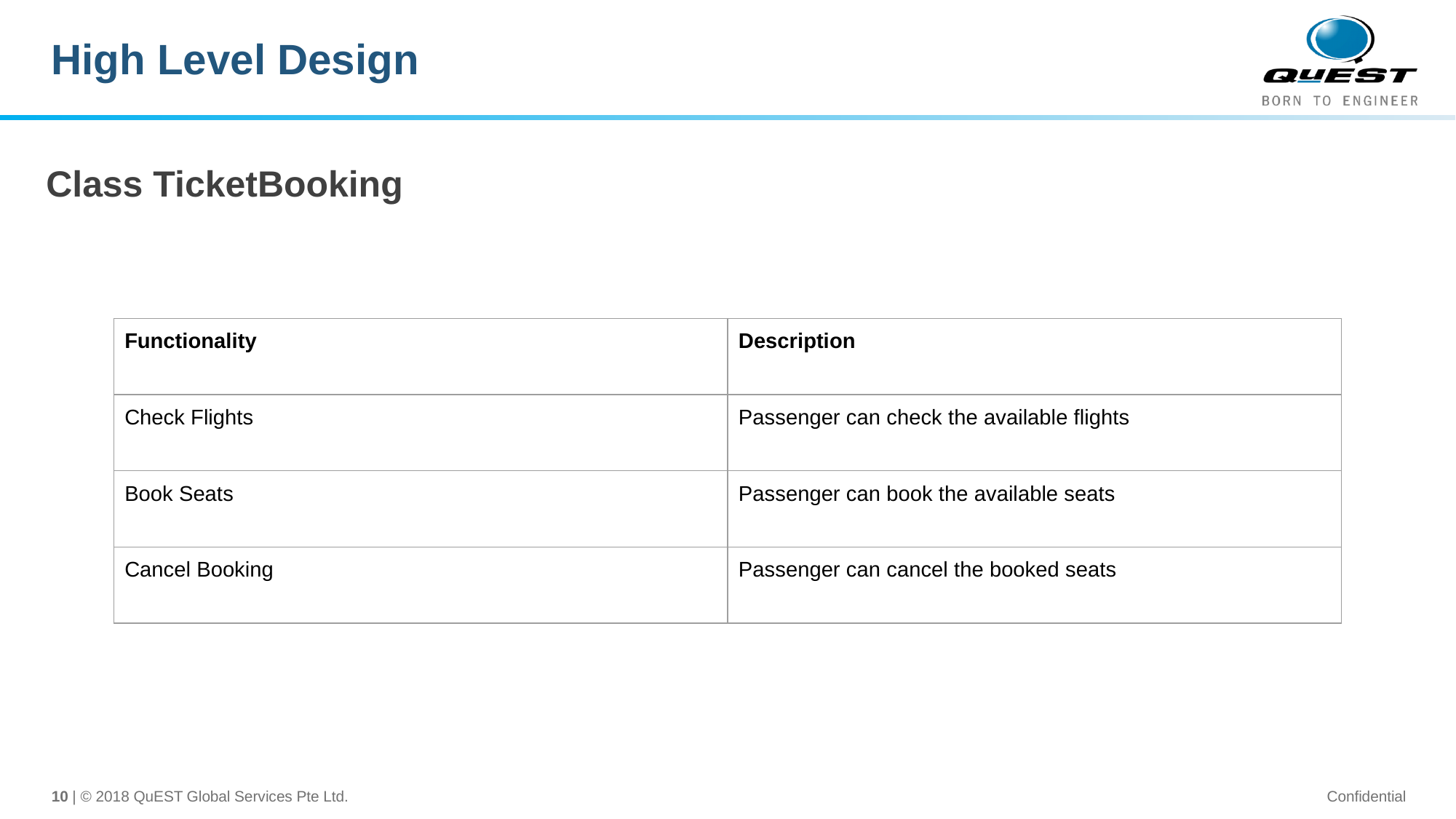

# High Level Design
Class TicketBooking
| Functionality | Description |
| --- | --- |
| Check Flights | Passenger can check the available flights |
| Book Seats | Passenger can book the available seats |
| Cancel Booking | Passenger can cancel the booked seats |